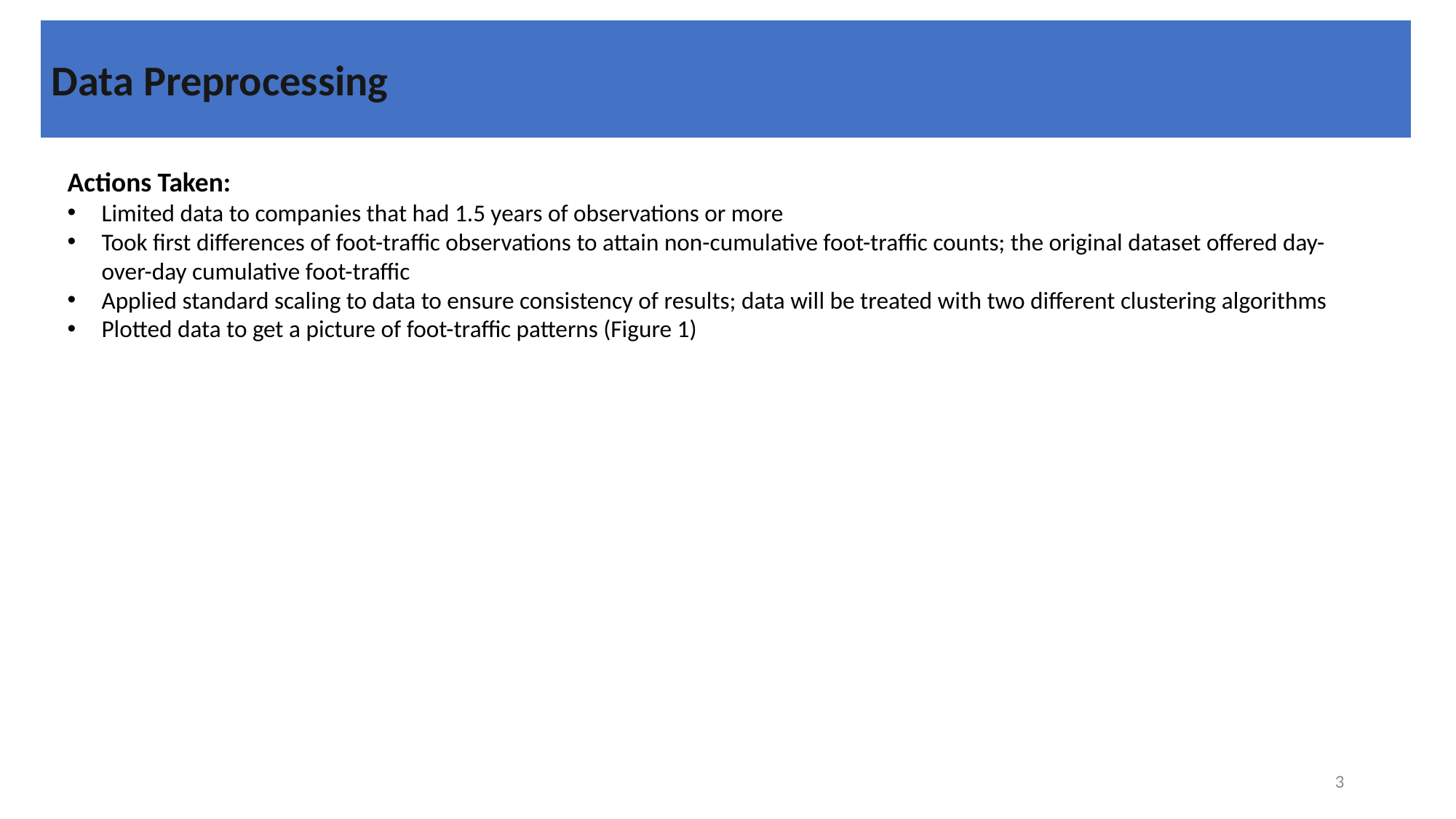

Data Preprocessing
Actions Taken:
Limited data to companies that had 1.5 years of observations or more
Took first differences of foot-traffic observations to attain non-cumulative foot-traffic counts; the original dataset offered day-over-day cumulative foot-traffic
Applied standard scaling to data to ensure consistency of results; data will be treated with two different clustering algorithms
Plotted data to get a picture of foot-traffic patterns (Figure 1)
3